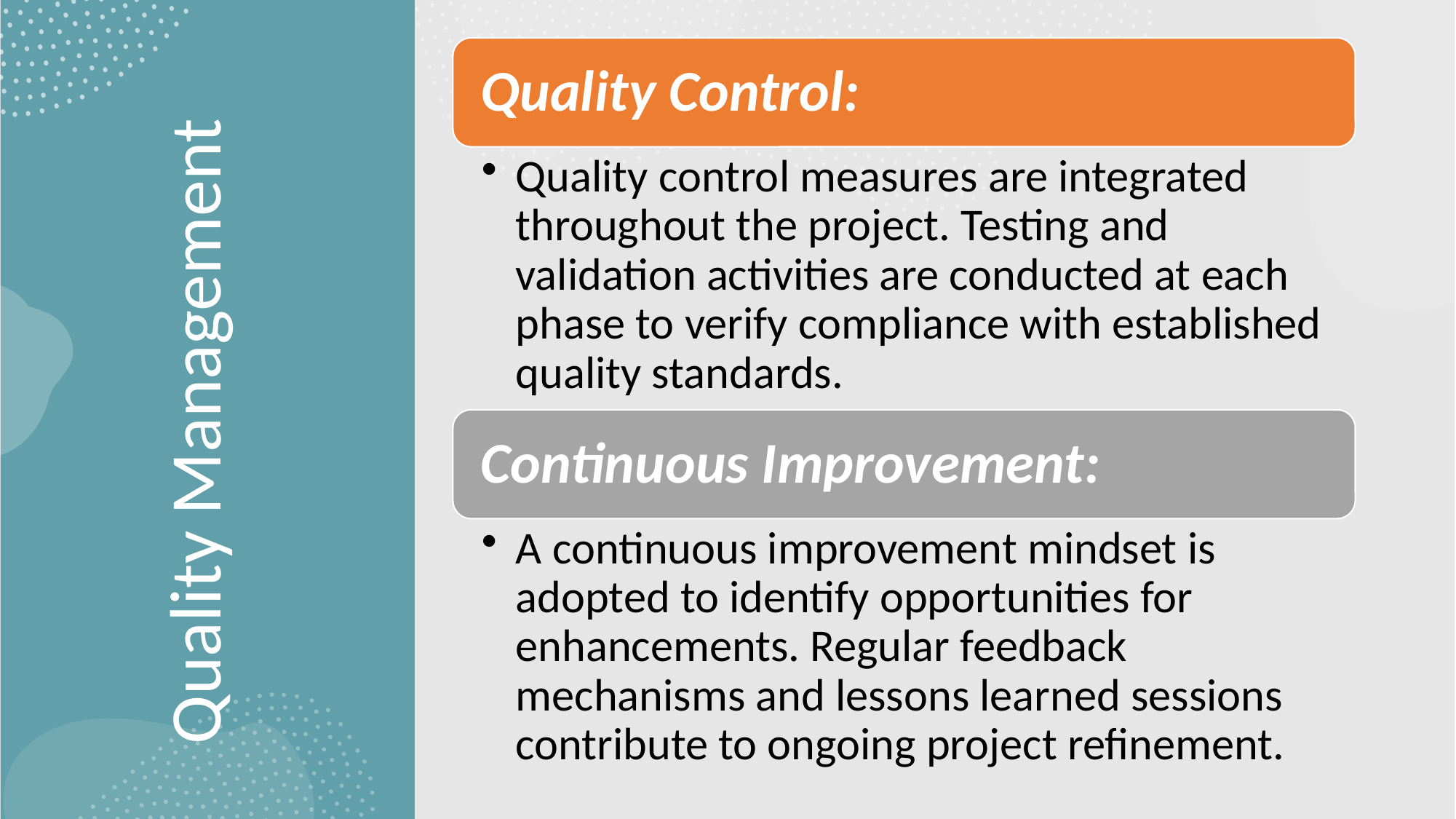

Quality Control:
Quality control measures are integrated throughout the project. Testing and validation activities are conducted at each phase to verify compliance with established quality standards.
Continuous Improvement:
A continuous improvement mindset is adopted to identify opportunities for enhancements. Regular feedback mechanisms and lessons learned sessions contribute to ongoing project refinement.
# Quality Management